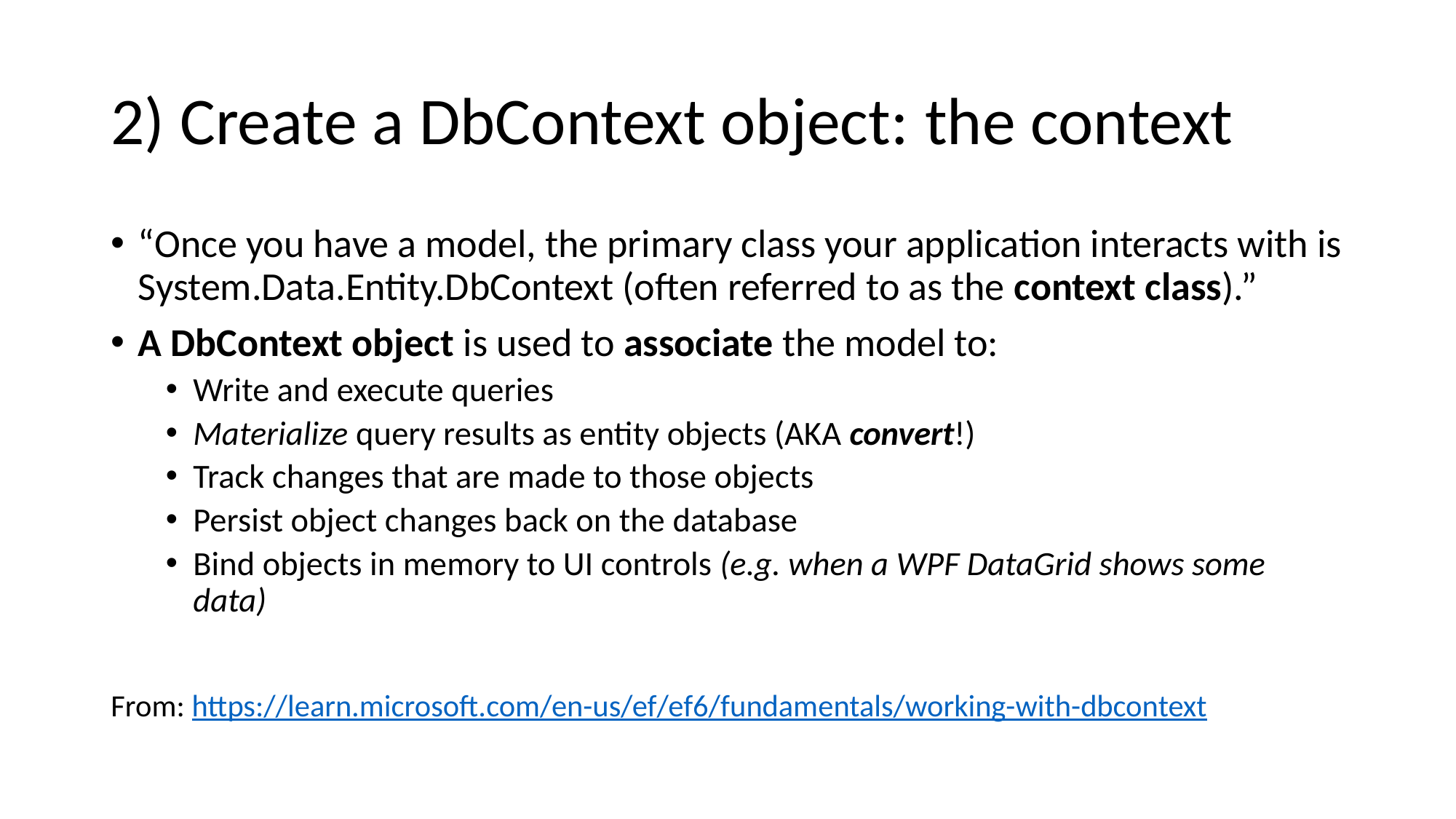

# 2) Create a DbContext object: the context
“Once you have a model, the primary class your application interacts with is System.Data.Entity.DbContext (often referred to as the context class).”
A DbContext object is used to associate the model to:
Write and execute queries
Materialize query results as entity objects (AKA convert!)
Track changes that are made to those objects
Persist object changes back on the database
Bind objects in memory to UI controls (e.g. when a WPF DataGrid shows some data)

From: https://learn.microsoft.com/en-us/ef/ef6/fundamentals/working-with-dbcontext